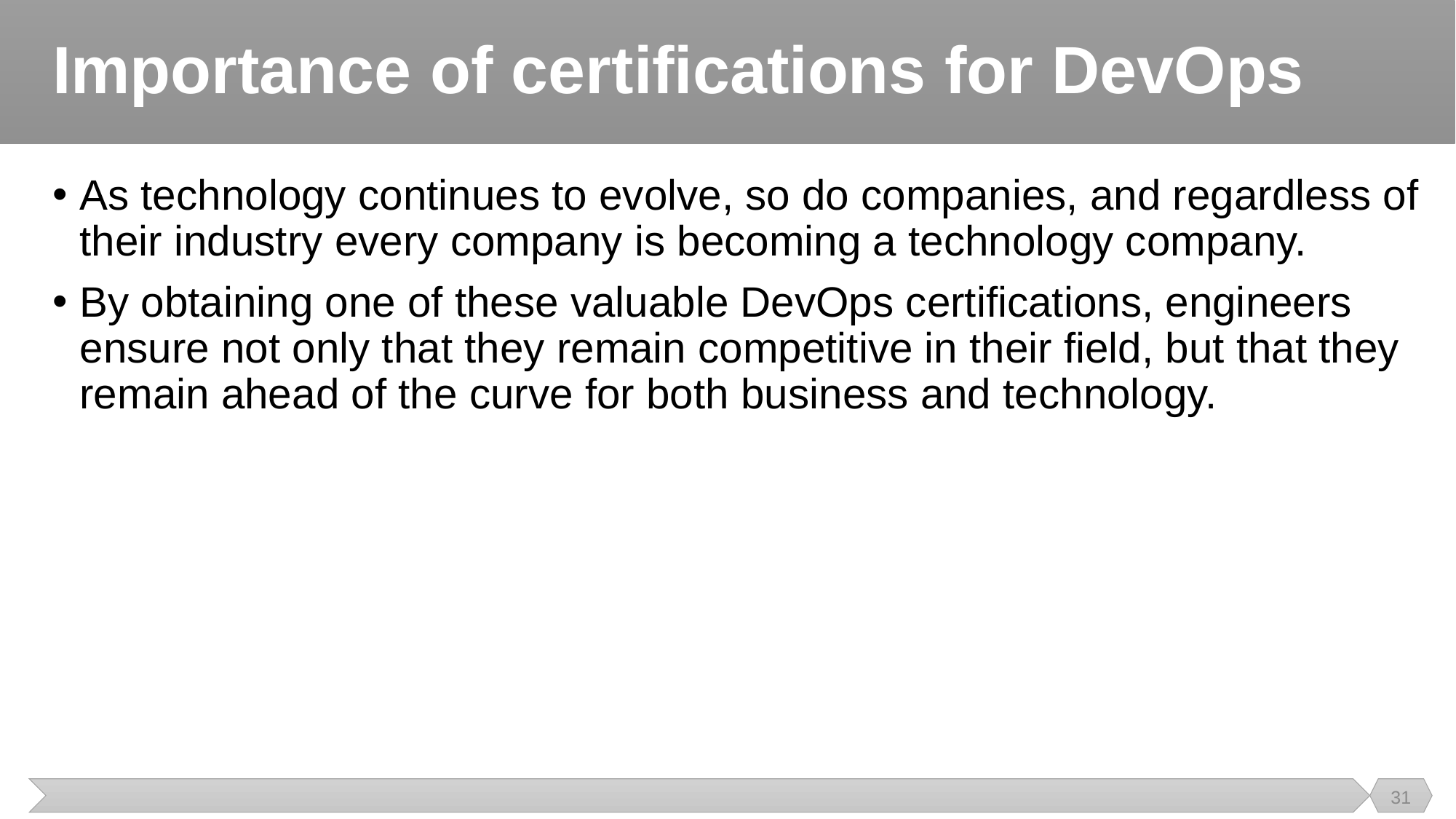

# Importance of certifications for DevOps
As technology continues to evolve, so do companies, and regardless of their industry every company is becoming a technology company.
By obtaining one of these valuable DevOps certifications, engineers ensure not only that they remain competitive in their field, but that they remain ahead of the curve for both business and technology.
31